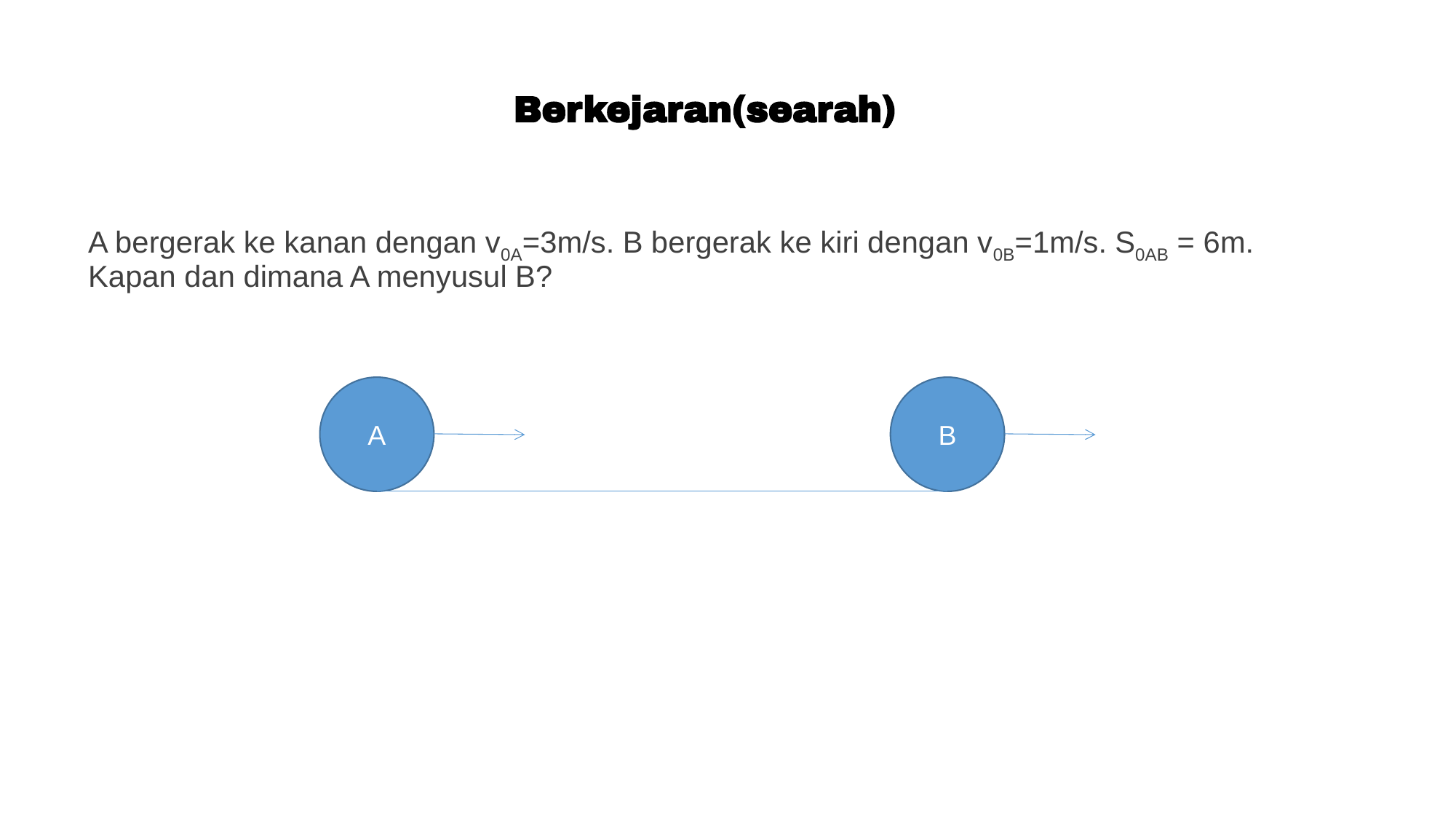

# Berkejaran(searah)
A bergerak ke kanan dengan v0A=3m/s. B bergerak ke kiri dengan v0B=1m/s. S0AB = 6m. Kapan dan dimana A menyusul B?
A
B